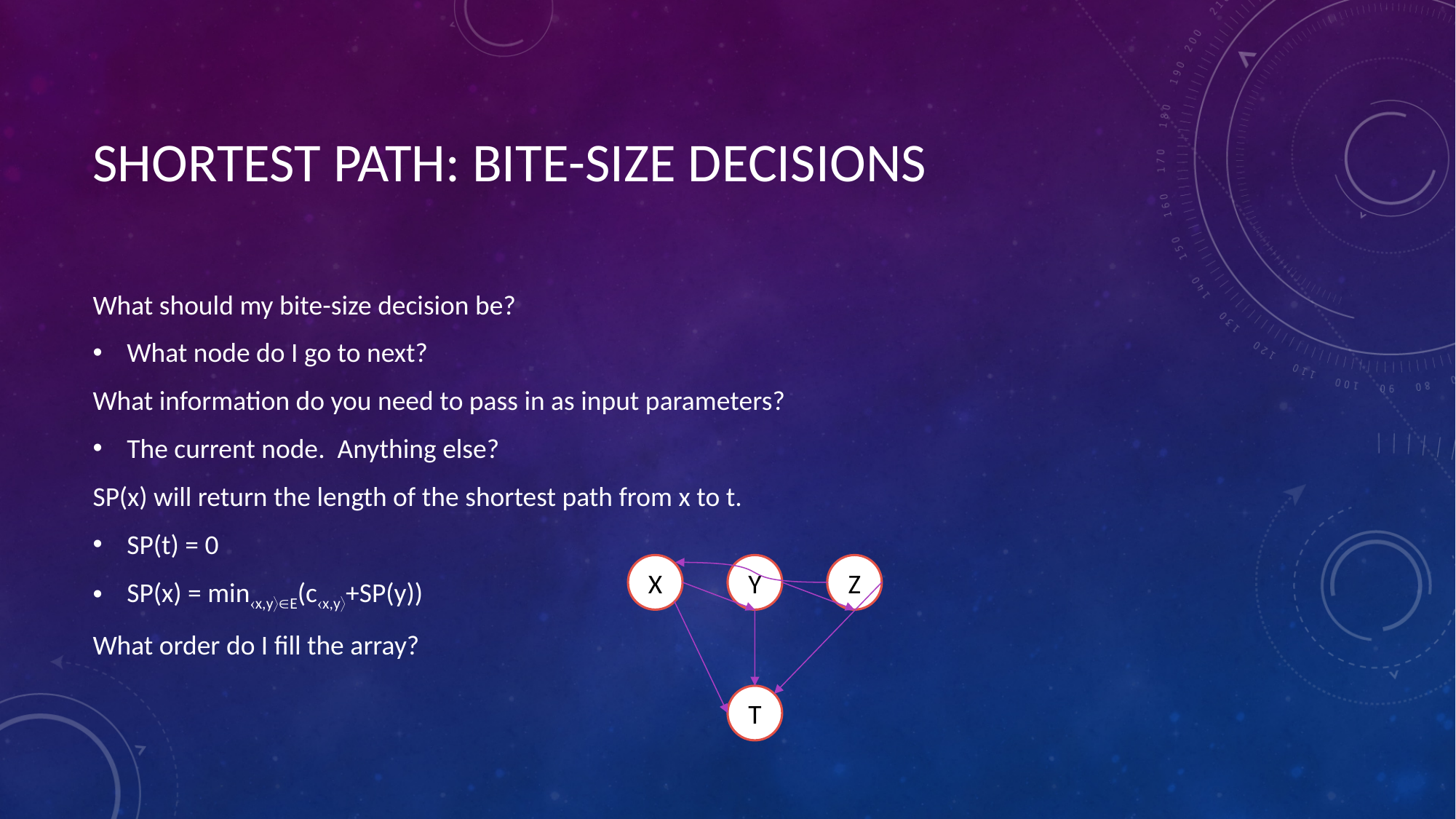

# Shortest Path: Bite-size Decisions
What should my bite-size decision be?
What node do I go to next?
What information do you need to pass in as input parameters?
The current node.  Anything else?
SP(x) will return the length of the shortest path from x to t.
SP(t) = 0
SP(x) = min〈x,y〉∈E(c〈x,y〉+SP(y))
What order do I fill the array?
X
Y
Z
T